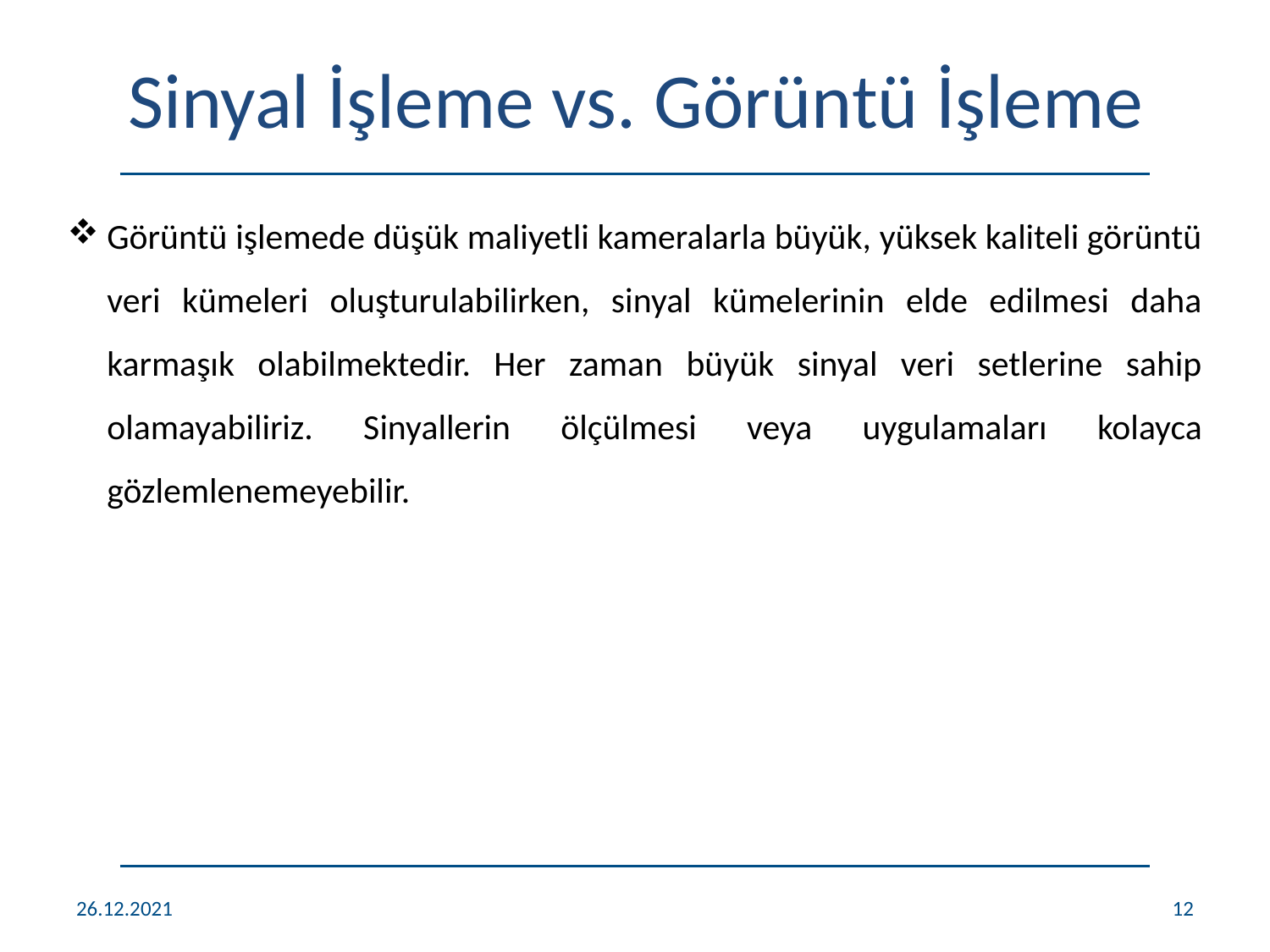

# Sinyal İşleme vs. Görüntü İşleme
Görüntü işlemede düşük maliyetli kameralarla büyük, yüksek kaliteli görüntü veri kümeleri oluşturulabilirken, sinyal kümelerinin elde edilmesi daha karmaşık olabilmektedir. Her zaman büyük sinyal veri setlerine sahip olamayabiliriz. Sinyallerin ölçülmesi veya uygulamaları kolayca gözlemlenemeyebilir.
26.12.2021
12